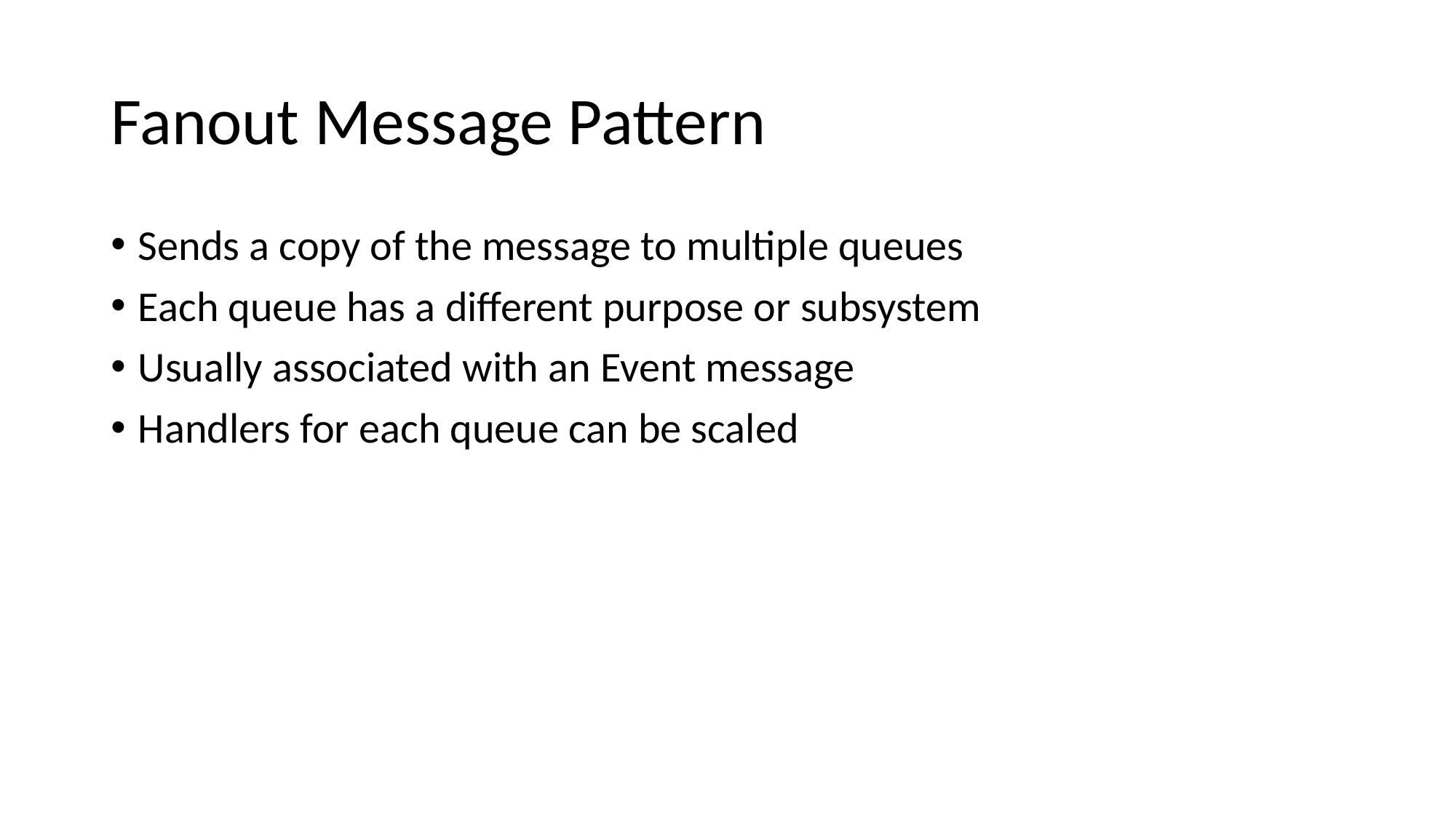

# Fanout Message Pattern
Sends a copy of the message to multiple queues
Each queue has a different purpose or subsystem
Usually associated with an Event message
Handlers for each queue can be scaled